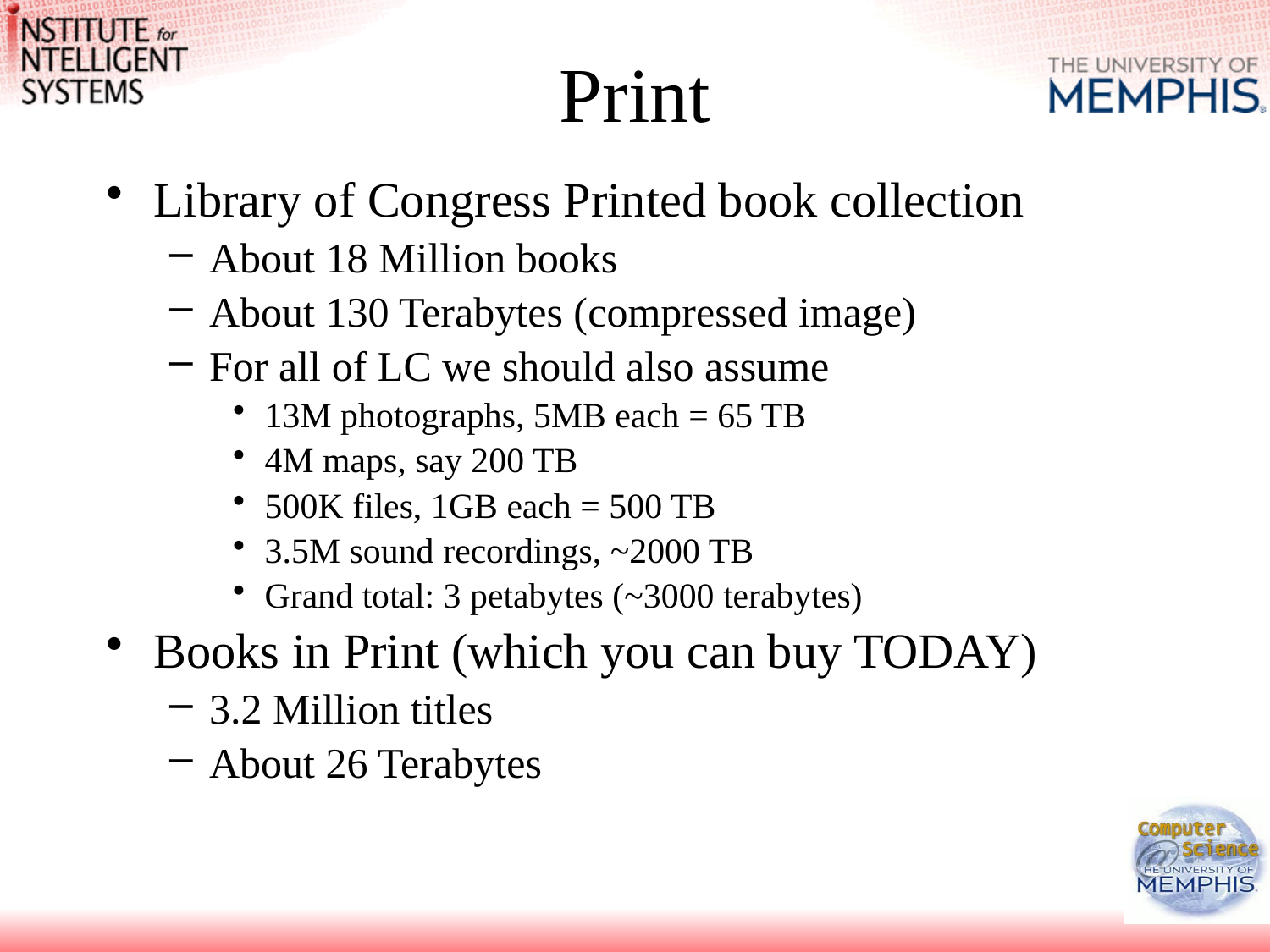

# Print
Library of Congress Printed book collection
About 18 Million books
About 130 Terabytes (compressed image)
For all of LC we should also assume
13M photographs, 5MB each = 65 TB
4M maps, say 200 TB
500K files, 1GB each = 500 TB
3.5M sound recordings, ~2000 TB
Grand total: 3 petabytes (~3000 terabytes)
Books in Print (which you can buy TODAY)
3.2 Million titles
About 26 Terabytes